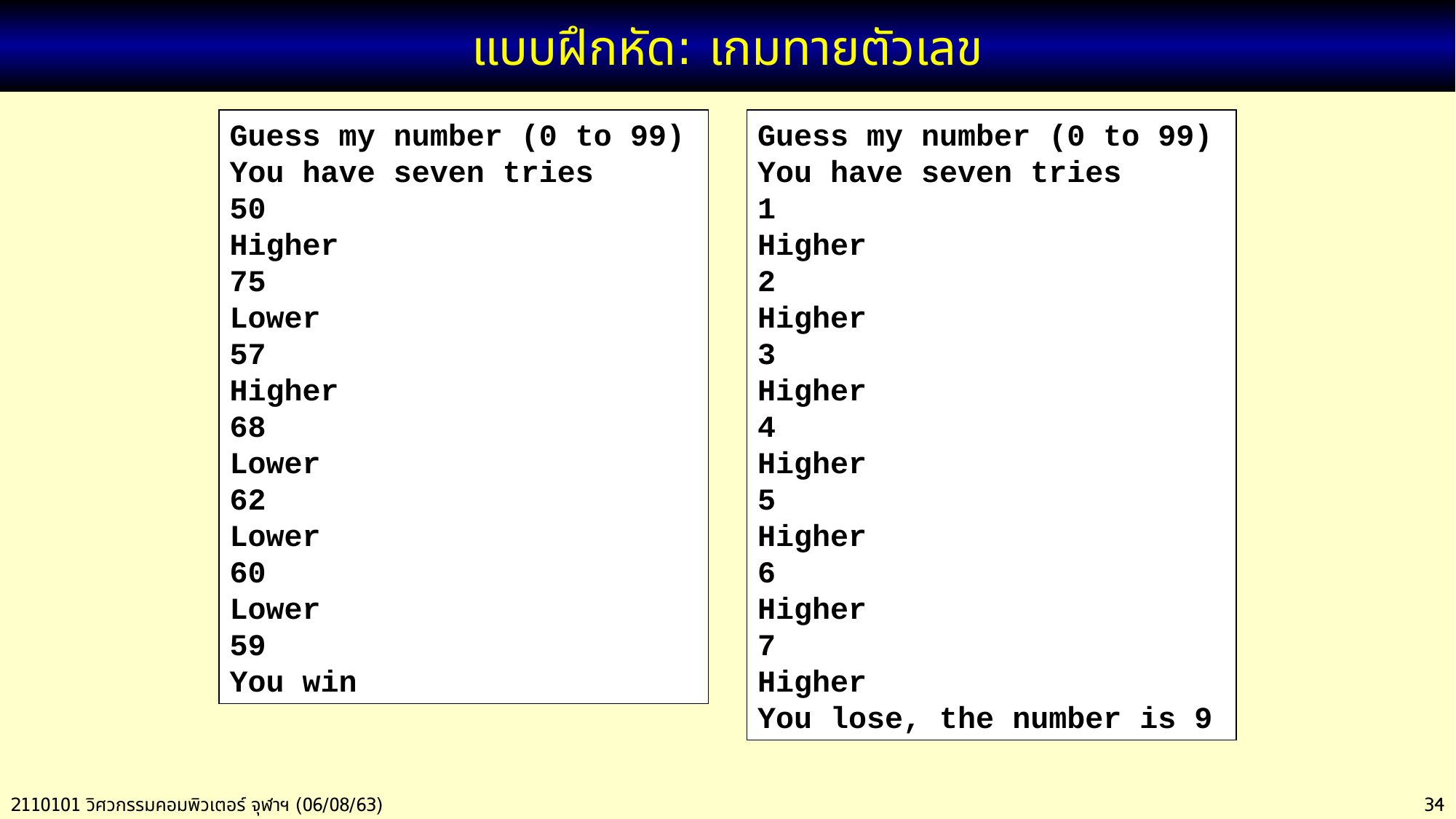

# แบบฝึกหัด: เกมทายตัวเลข
Guess my number (0 to 99)
You have seven tries
1
Higher
2
Higher
3
Higher
4
Higher
5
Higher
6
Higher
7
Higher
You lose, the number is 9
Guess my number (0 to 99)
You have seven tries
50
Higher
75
Lower
57
Higher
68
Lower
62
Lower
60
Lower
59
You win